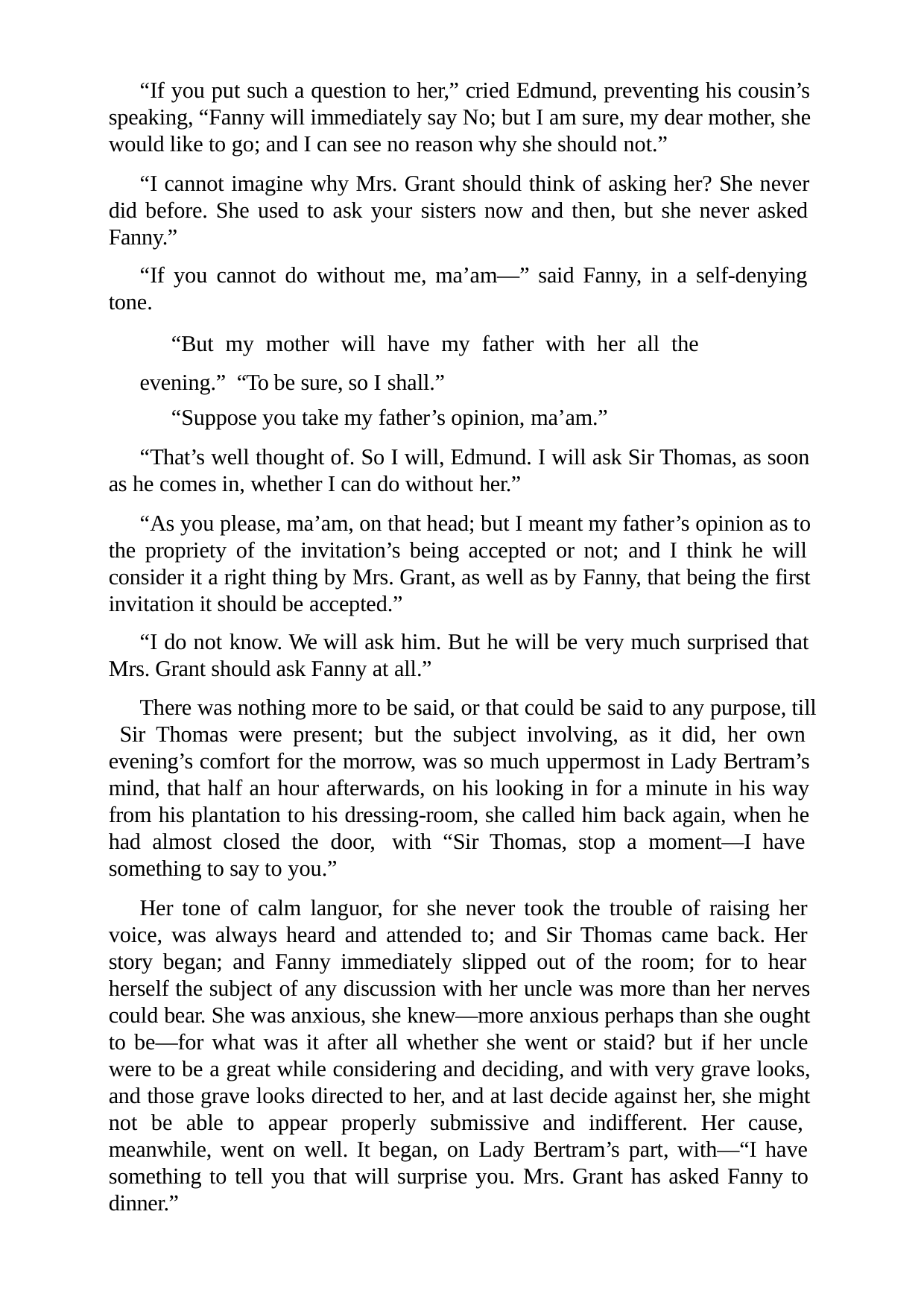

“If you put such a question to her,” cried Edmund, preventing his cousin’s  speaking, “Fanny will immediately say No; but I am sure, my dear mother, she  would like to go; and I can see no reason why she should not.”
“I cannot imagine why Mrs. Grant should think of asking her? She never  did before. She used to ask your sisters now and then, but she never asked  Fanny.”
“If you cannot do without me, ma’am—” said Fanny, in a self-denying  tone.
“But my mother will have my father with her all the evening.”  “To be sure, so I shall.”
“Suppose you take my father’s opinion, ma’am.”
“That’s well thought of. So I will, Edmund. I will ask Sir Thomas, as soon  as he comes in, whether I can do without her.”
“As you please, ma’am, on that head; but I meant my father’s opinion as to  the propriety of the invitation’s being accepted or not; and I think he will  consider it a right thing by Mrs. Grant, as well as by Fanny, that being the first  invitation it should be accepted.”
“I do not know. We will ask him. But he will be very much surprised that  Mrs. Grant should ask Fanny at all.”
There was nothing more to be said, or that could be said to any purpose, till  Sir Thomas were present; but the subject involving, as it did, her own  evening’s comfort for the morrow, was so much uppermost in Lady Bertram’s  mind, that half an hour afterwards, on his looking in for a minute in his way  from his plantation to his dressing-room, she called him back again, when he  had almost closed the door, with “Sir Thomas, stop a moment—I have  something to say to you.”
Her tone of calm languor, for she never took the trouble of raising her  voice, was always heard and attended to; and Sir Thomas came back. Her  story began; and Fanny immediately slipped out of the room; for to hear  herself the subject of any discussion with her uncle was more than her nerves  could bear. She was anxious, she knew—more anxious perhaps than she ought  to be—for what was it after all whether she went or staid? but if her uncle  were to be a great while considering and deciding, and with very grave looks,  and those grave looks directed to her, and at last decide against her, she might  not be able to appear properly submissive and indifferent. Her cause,  meanwhile, went on well. It began, on Lady Bertram’s part, with—“I have  something to tell you that will surprise you. Mrs. Grant has asked Fanny to  dinner.”